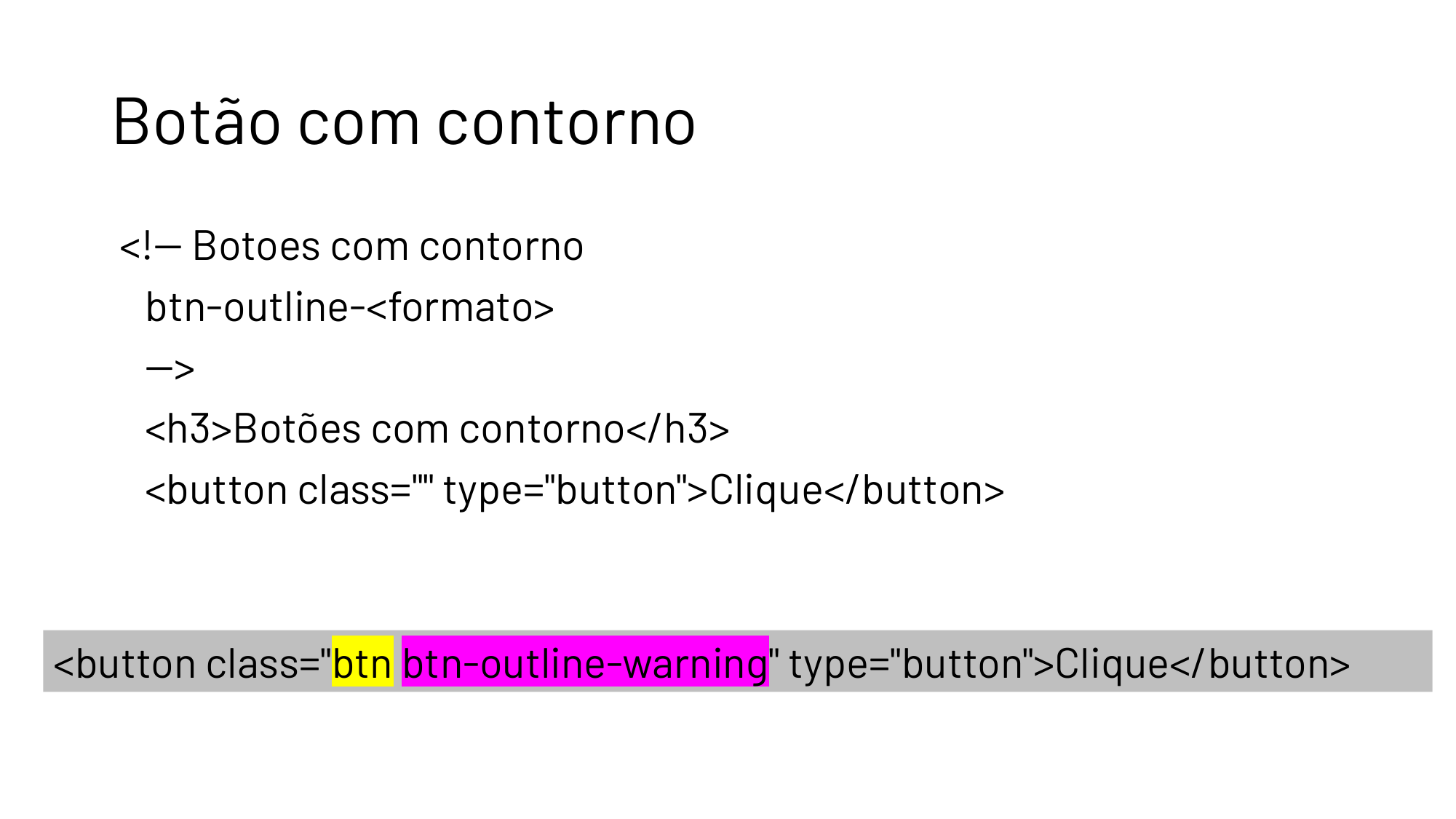

# Botão com contorno
 <!-- Botoes com contorno
    btn-outline-<formato>
    -->
    <h3>Botões com contorno</h3>
    <button class="" type="button">Clique</button>
<button class="btn btn-outline-warning" type="button">Clique</button>